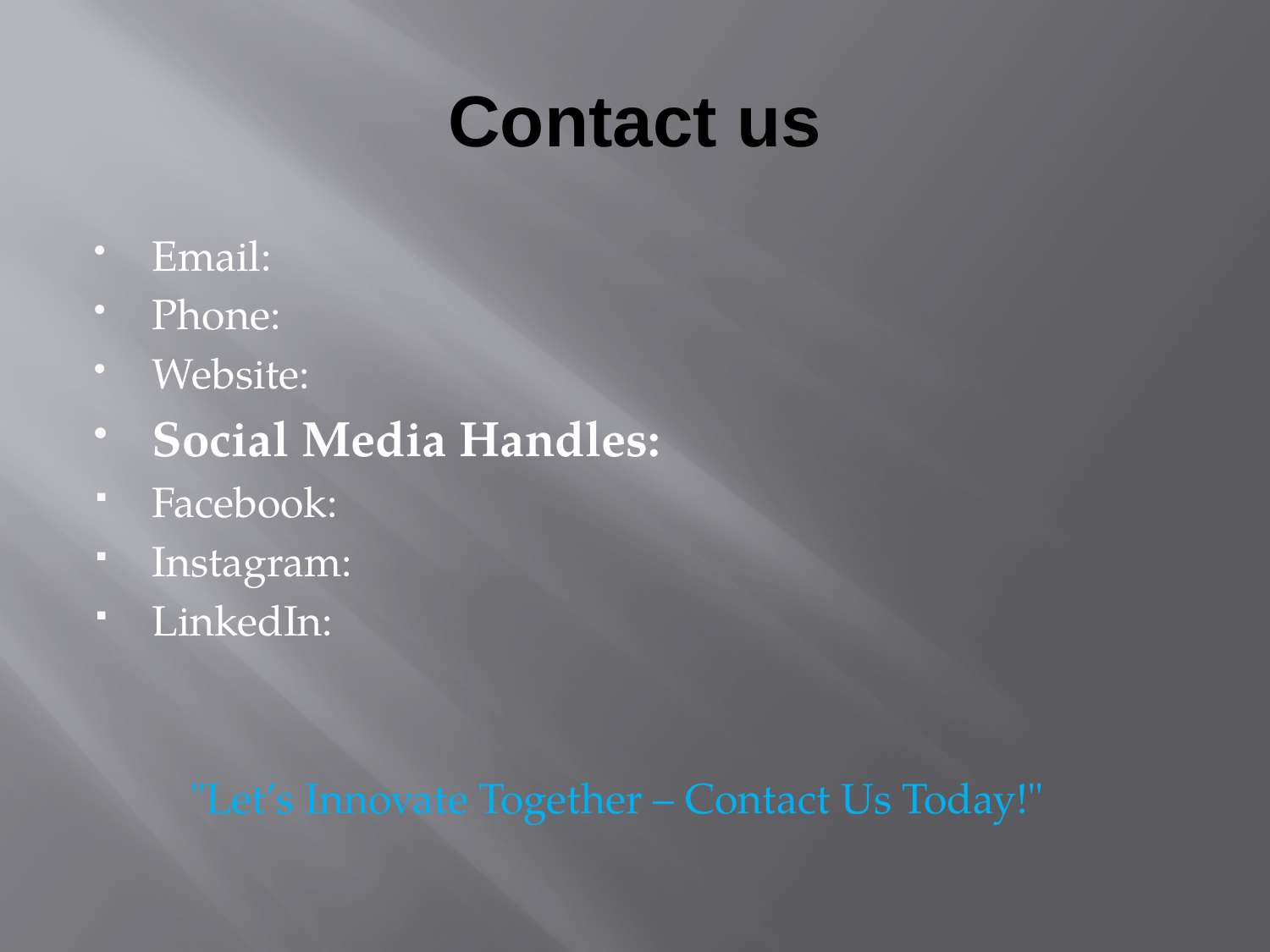

# Contact us
Email:
Phone:
Website:
Social Media Handles:
Facebook:
Instagram:
LinkedIn:

         "Let’s Innovate Together – Contact Us Today!"